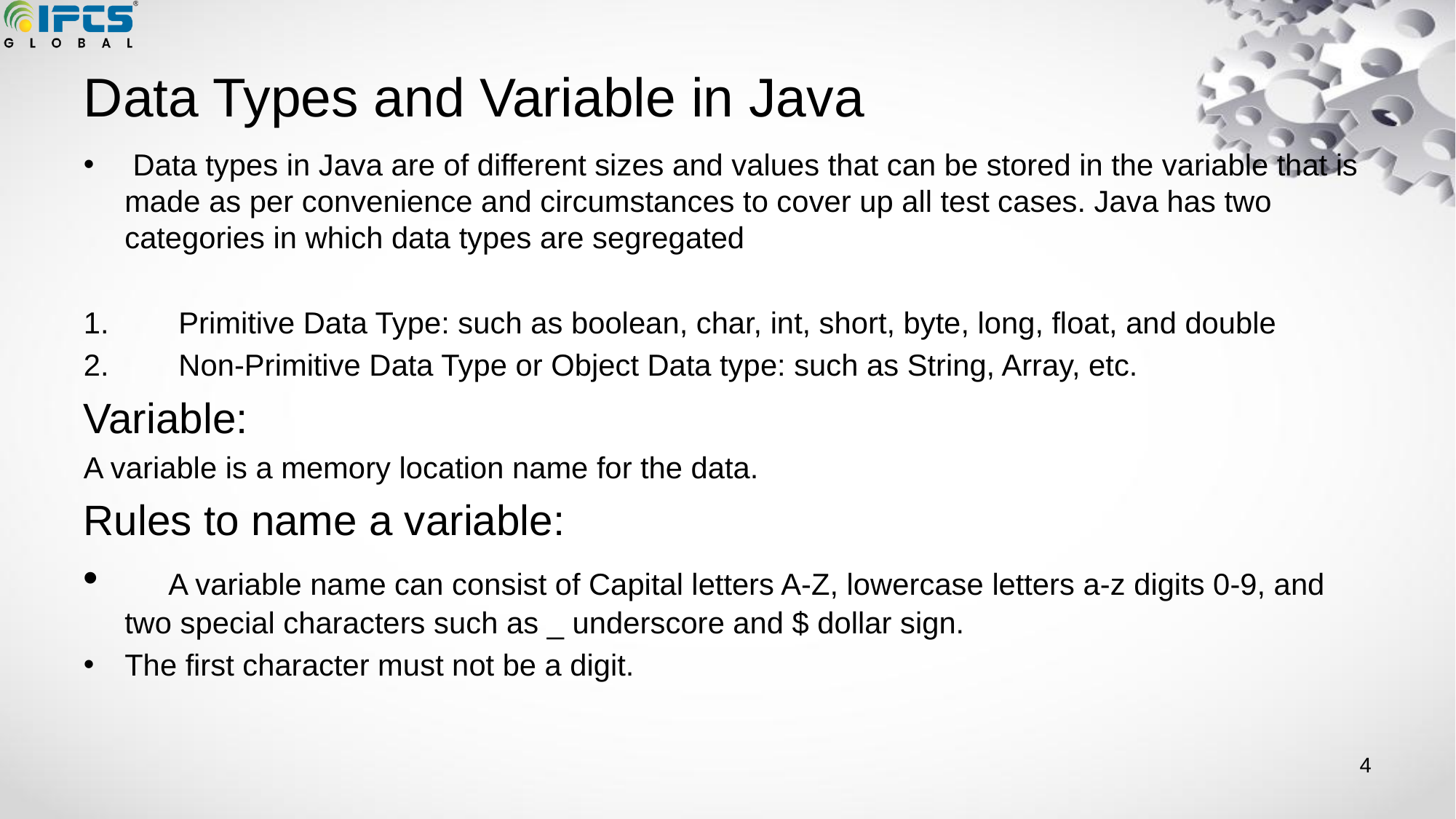

# Data Types and Variable in Java
 Data types in Java are of different sizes and values that can be stored in the variable that is made as per convenience and circumstances to cover up all test cases. Java has two categories in which data types are segregated

    Primitive Data Type: such as boolean, char, int, short, byte, long, float, and double
    Non-Primitive Data Type or Object Data type: such as String, Array, etc.
Variable:
A variable is a memory location name for the data.
Rules to name a variable:
    A variable name can consist of Capital letters A-Z, lowercase letters a-z digits 0-9, and two special characters such as _ underscore and $ dollar sign.
The first character must not be a digit.
4